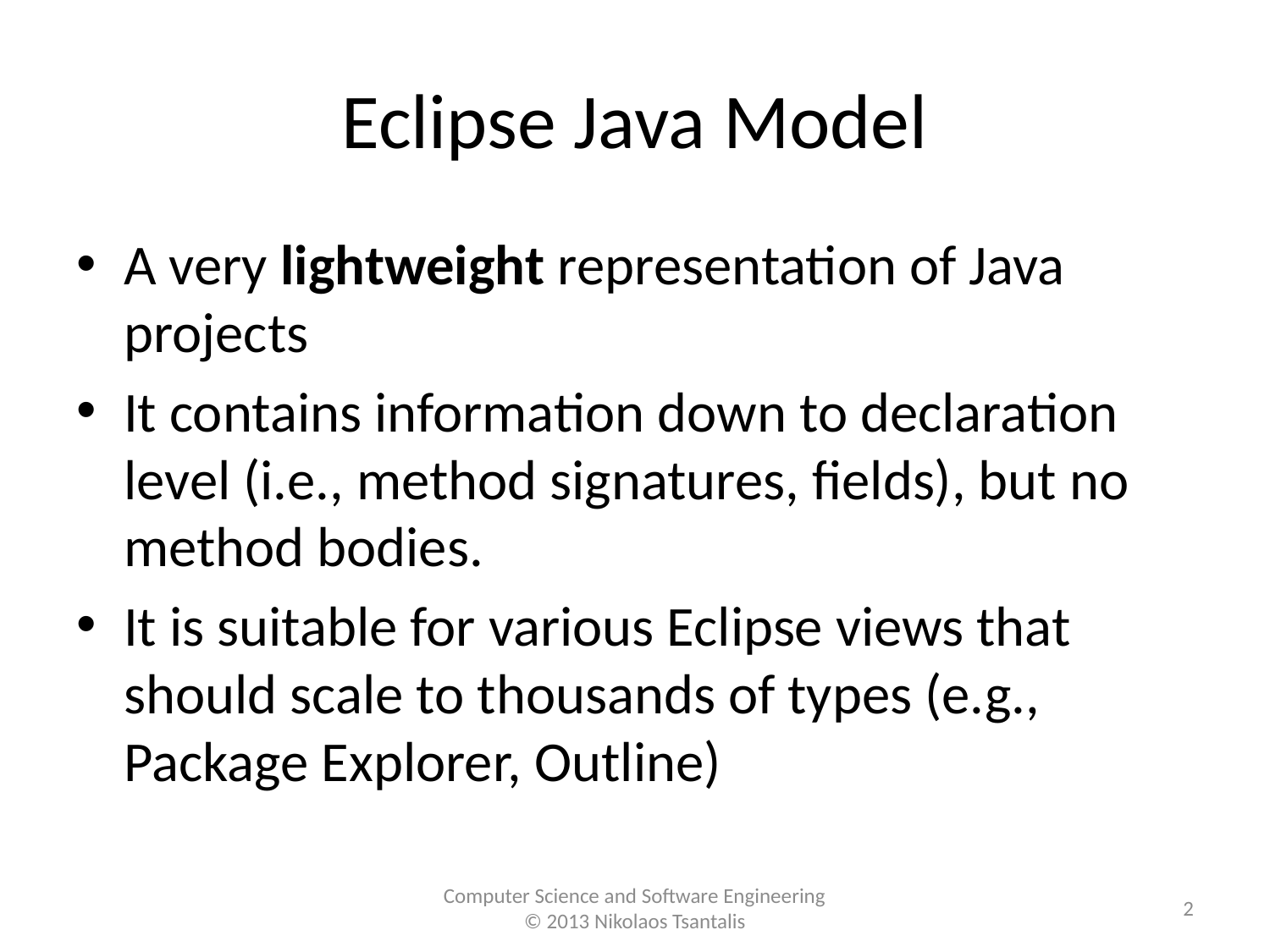

# Eclipse Java Model
A very lightweight representation of Java projects
It contains information down to declaration level (i.e., method signatures, fields), but no method bodies.
It is suitable for various Eclipse views that should scale to thousands of types (e.g., Package Explorer, Outline)
2